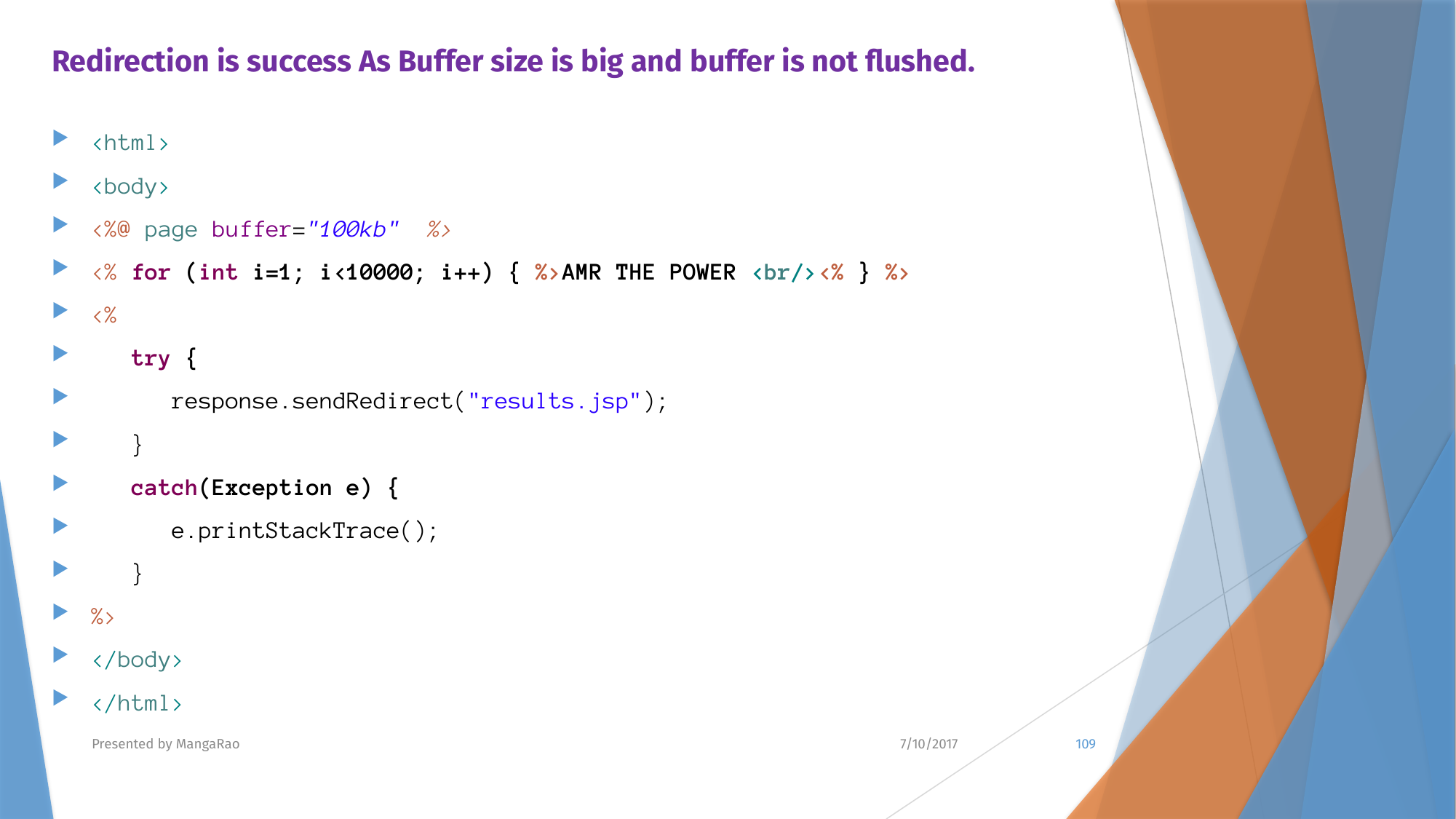

# Redirection is success As Buffer size is big and buffer is not flushed.
<html>
<body>
<%@ page buffer="100kb"  %>
<% for (int i=1; i<10000; i++) { %>AMR THE POWER <br/><% } %>
<%
   try {
      response.sendRedirect("results.jsp");
   }
   catch(Exception e) {
      e.printStackTrace();
   }
%>
</body>
</html>

Presented by MangaRao
7/10/2017
109